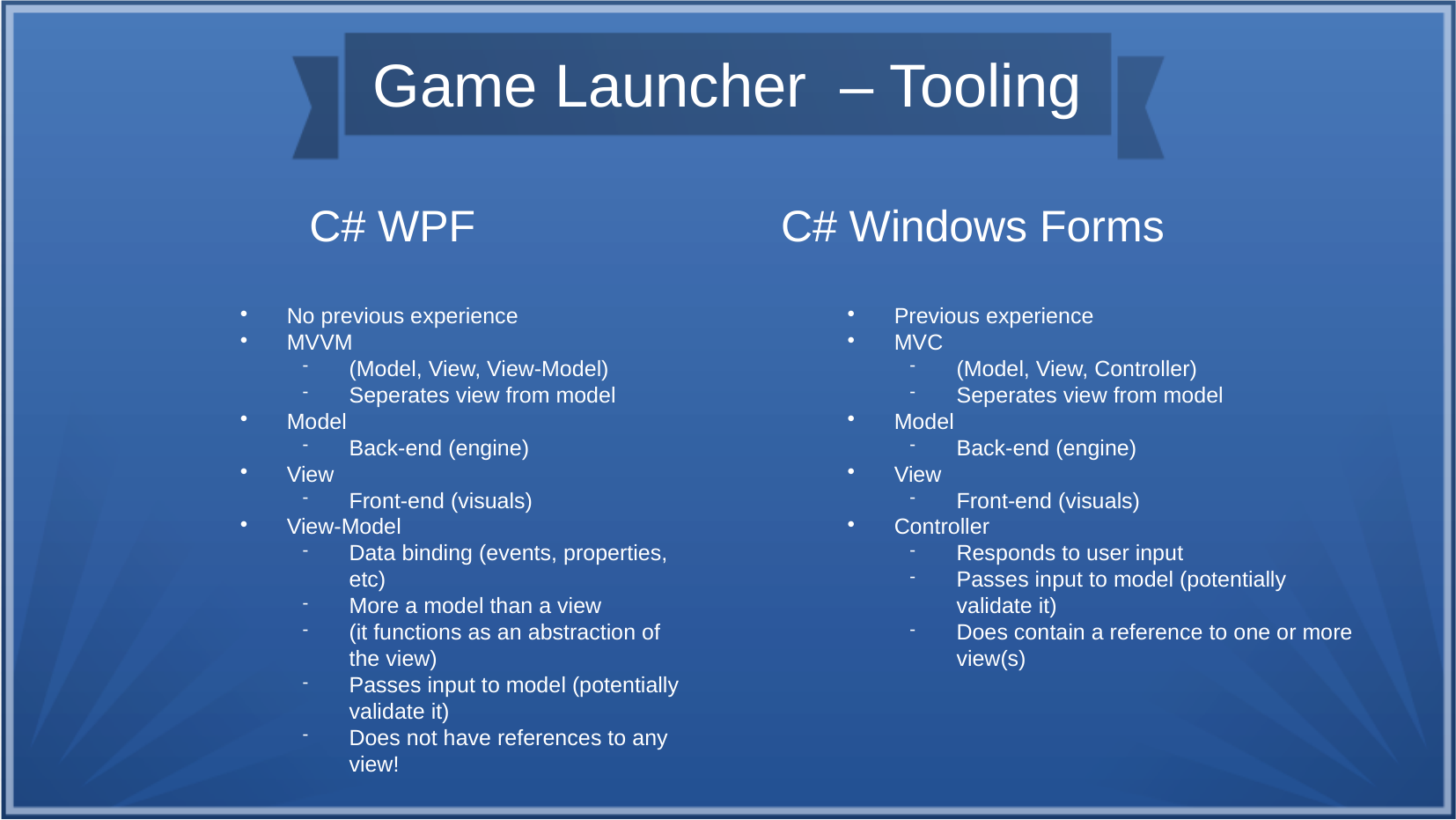

Game Launcher  – Tooling
C# WPF
C# Windows Forms
No previous experience
MVVM
(Model, View, View-Model)
Seperates view from model
Model
Back-end (engine)
View
Front-end (visuals)
View-Model
Data binding (events, properties, etc)
More a model than a view
(it functions as an abstraction of the view)
Passes input to model (potentially validate it)
Does not have references to any view!
Previous experience
MVC
(Model, View, Controller)
Seperates view from model
Model
Back-end (engine)
View
Front-end (visuals)
Controller
Responds to user input
Passes input to model (potentially validate it)
Does contain a reference to one or more view(s)